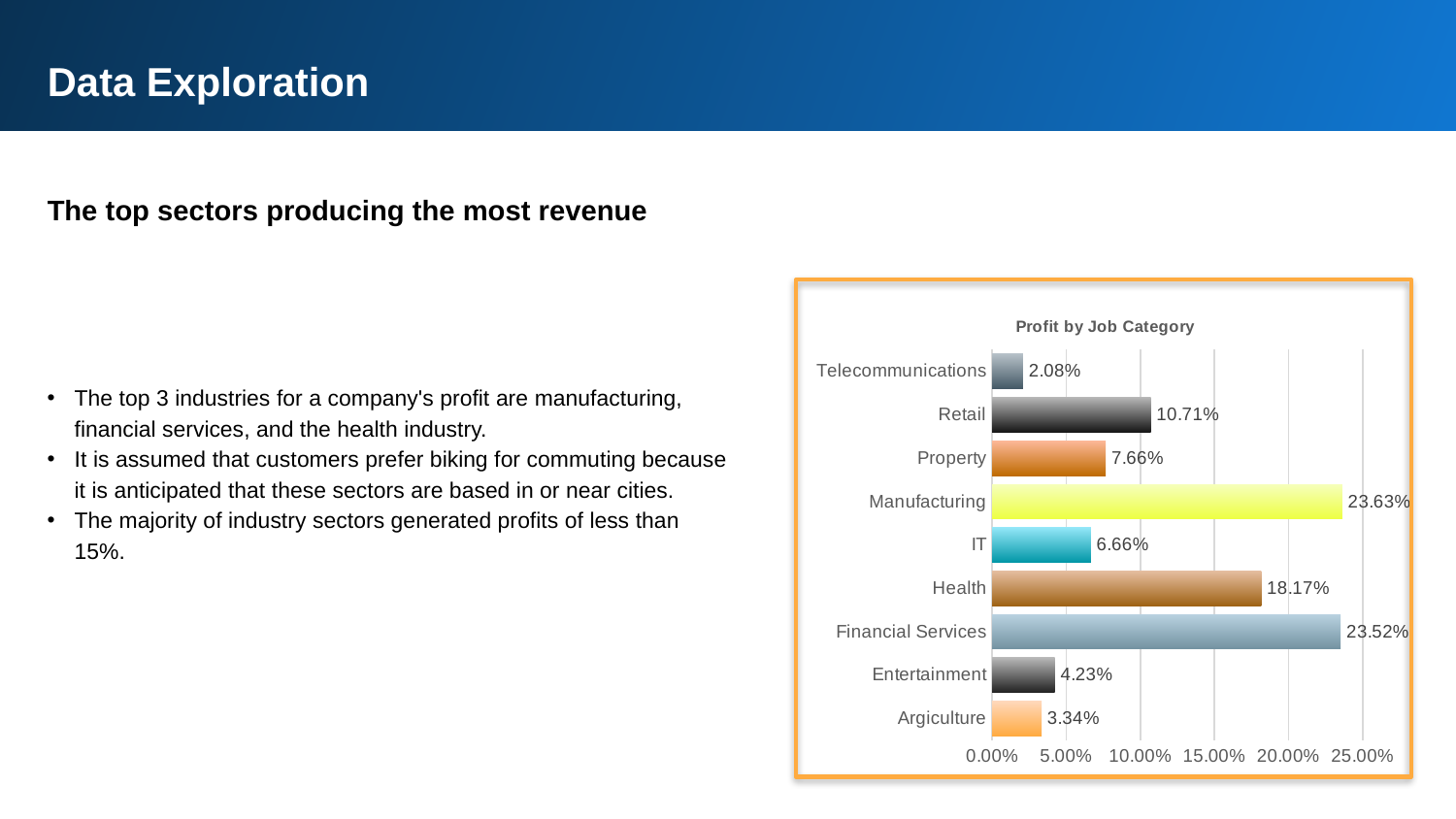

Data Exploration
The top sectors producing the most revenue

### Chart: Profit by Job Category

| Category | Total |
|---|---|
| Argiculture | 0.033427196046978344 |
| Entertainment | 0.04228447062511715 |
| Financial Services | 0.2352153931293012 |
| Health | 0.18166868361360175 |
| IT | 0.06658046960549757 |
| Manufacturing | 0.23634194165224146 |
| Property | 0.07660021040390463 |
| Retail | 0.10712214451456364 |
| Telecommunications | 0.020759490408794212 |
The top 3 industries for a company's profit are manufacturing, financial services, and the health industry.
It is assumed that customers prefer biking for commuting because it is anticipated that these sectors are based in or near cities.
The majority of industry sectors generated profits of less than 15%.